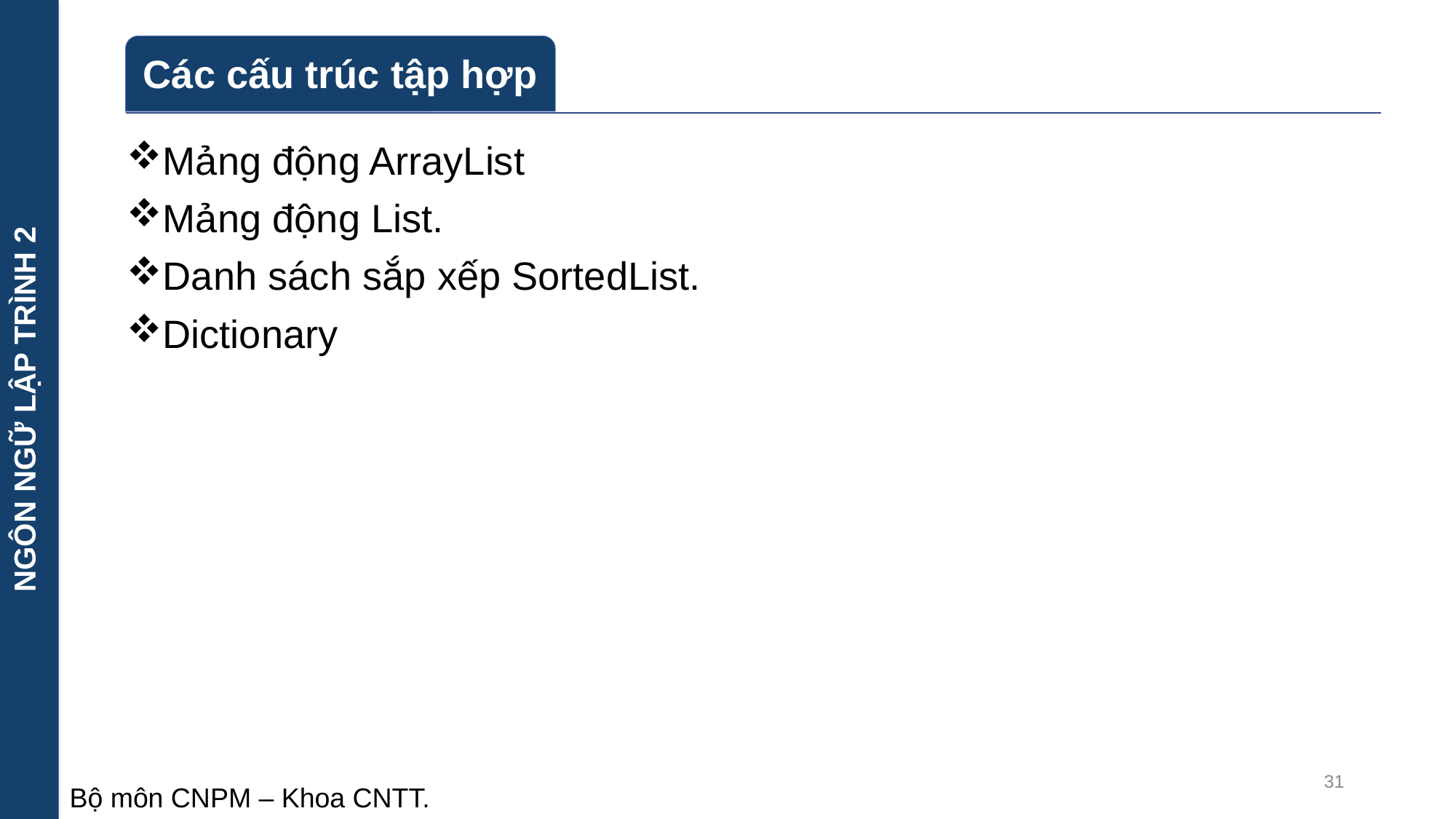

NGÔN NGỮ LẬP TRÌNH 2
Các cấu trúc tập hợp
Mảng động ArrayList
Mảng động List.
Danh sách sắp xếp SortedList.
Dictionary

31
Bộ môn CNPM – Khoa CNTT.